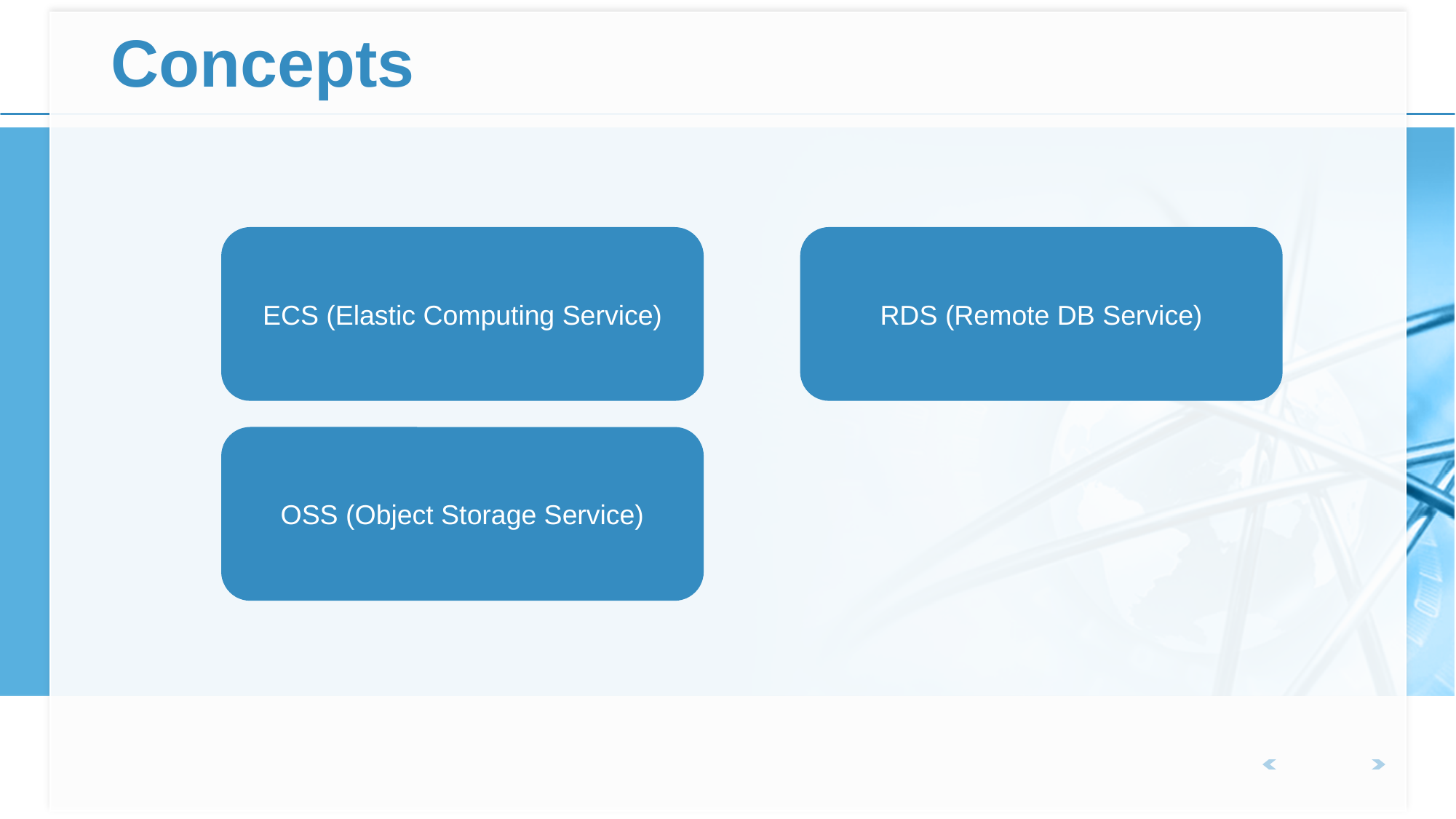

# Concepts
ECS (Elastic Computing Service)
RDS (Remote DB Service)
OSS (Object Storage Service)